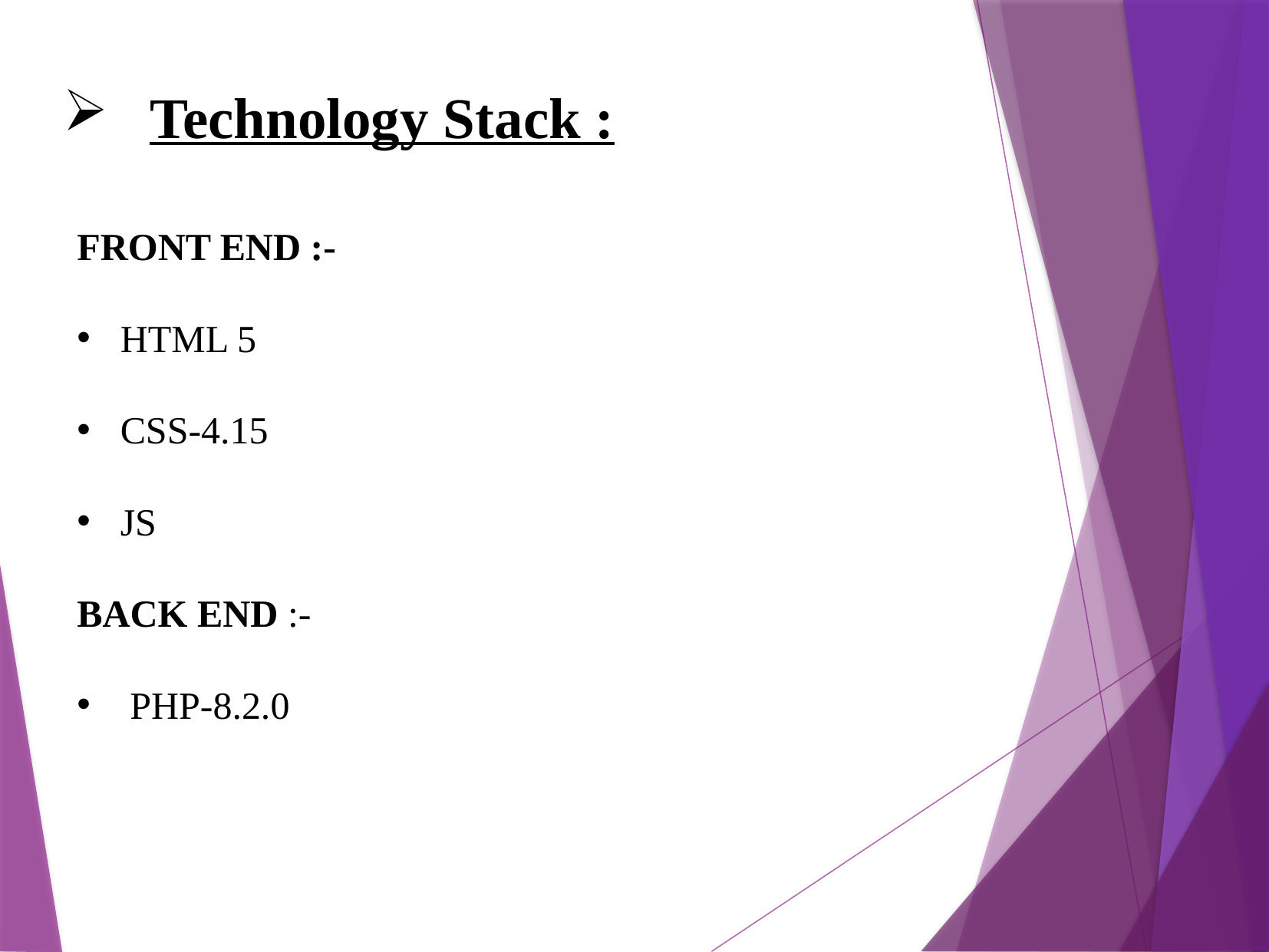

Technology Stack :
FRONT END :-
HTML 5
CSS-4.15
JS
BACK END :-
 PHP-8.2.0